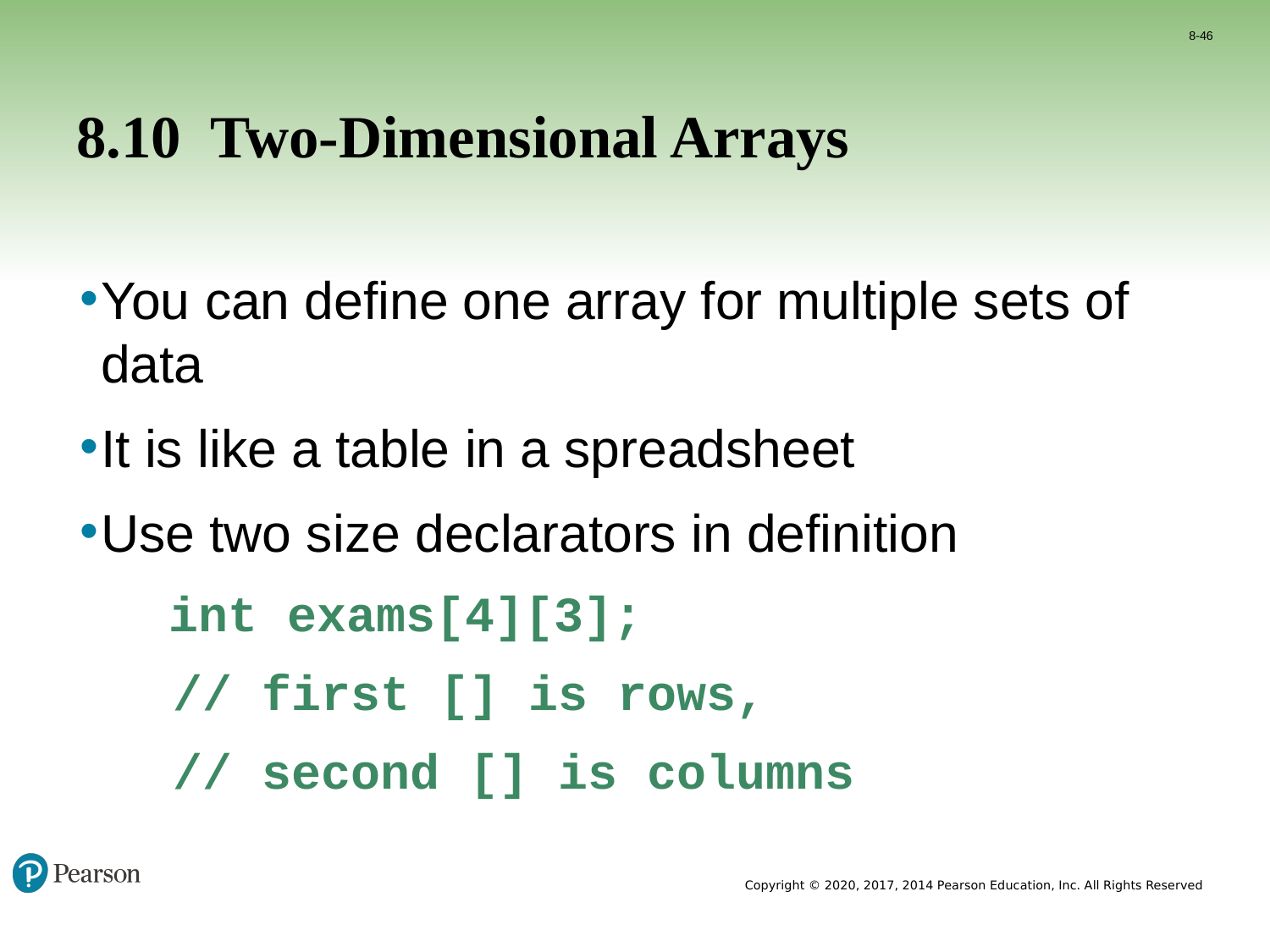

8-46
# 8.10  Two-Dimensional Arrays
You can define one array for multiple sets of data
It is like a table in a spreadsheet
Use two size declarators in definition
	int exams[4][3];
 // first [] is rows,
 // second [] is columns